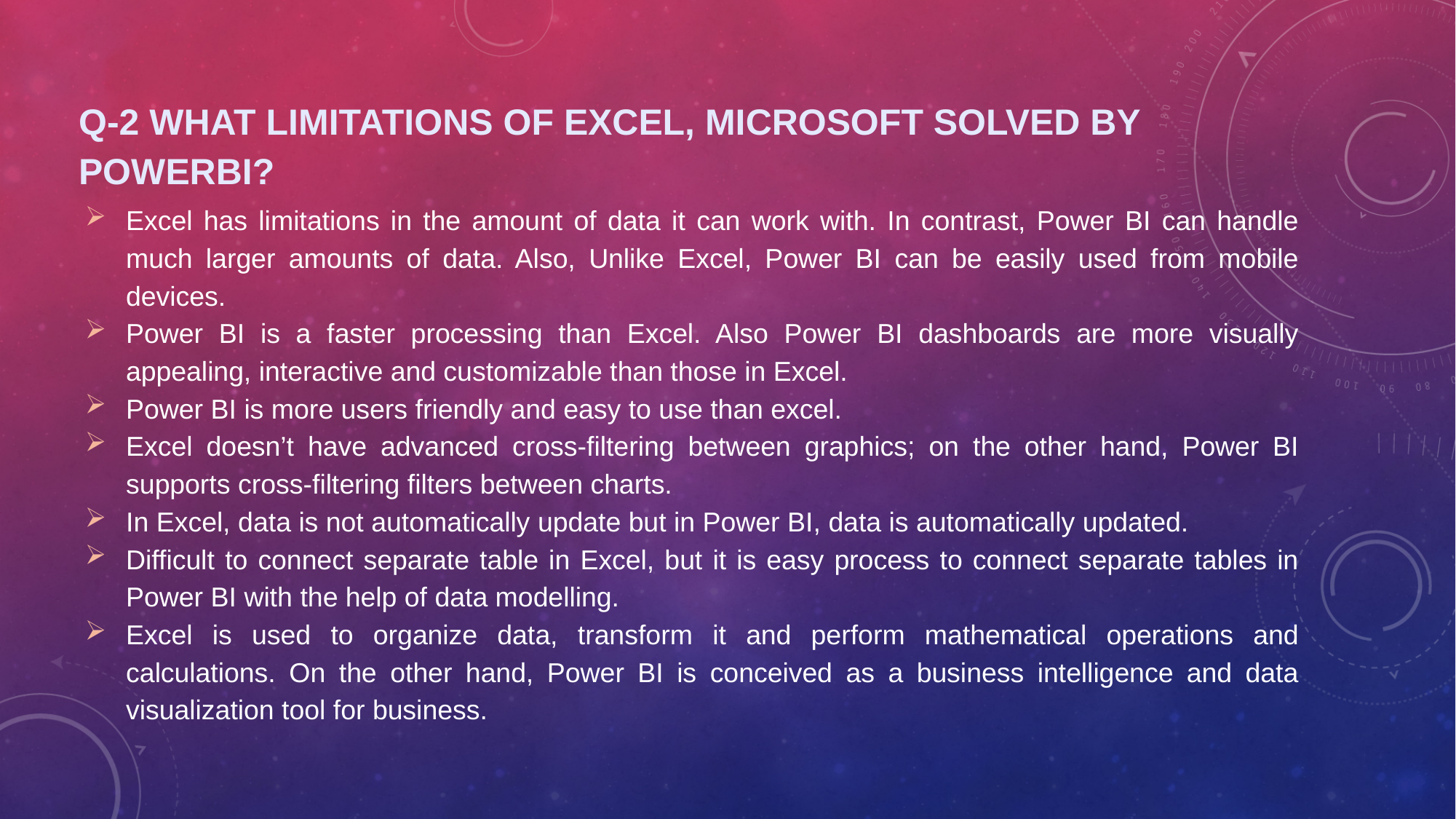

# Q-2 What limitations of Excel, Microsoft solved by PowerBi?
Excel has limitations in the amount of data it can work with. In contrast, Power BI can handle much larger amounts of data. Also, Unlike Excel, Power BI can be easily used from mobile devices.
Power BI is a faster processing than Excel. Also Power BI dashboards are more visually appealing, interactive and customizable than those in Excel.
Power BI is more users friendly and easy to use than excel.
Excel doesn’t have advanced cross-filtering between graphics; on the other hand, Power BI supports cross-filtering filters between charts.
In Excel, data is not automatically update but in Power BI, data is automatically updated.
Difficult to connect separate table in Excel, but it is easy process to connect separate tables in Power BI with the help of data modelling.
Excel is used to organize data, transform it and perform mathematical operations and calculations. On the other hand, Power BI is conceived as a business intelligence and data visualization tool for business.